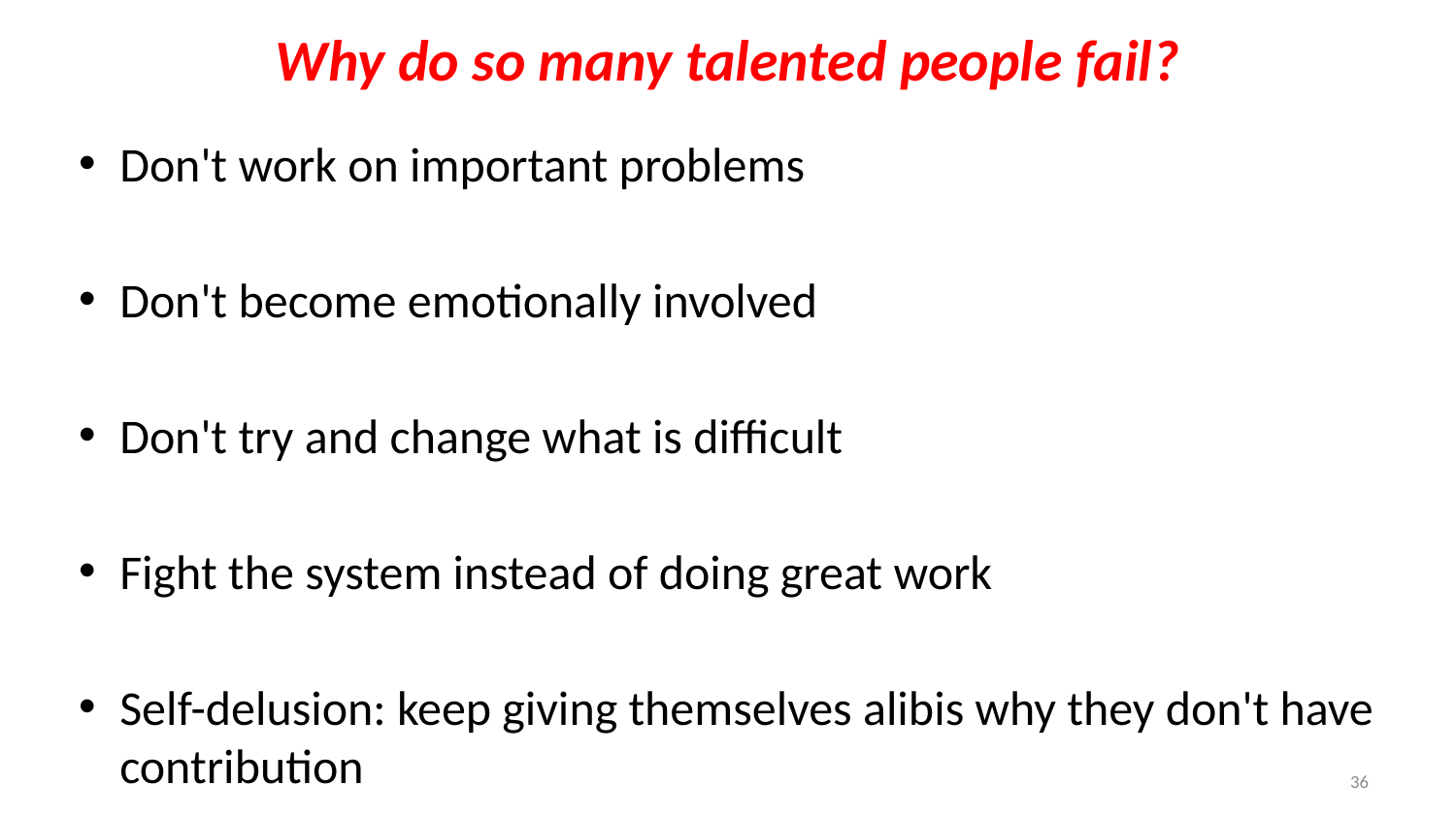

# Why do so many talented people fail?
Don't work on important problems

Don't become emotionally involved

Don't try and change what is difficult

Fight the system instead of doing great work

Self-delusion: keep giving themselves alibis why they don't have contribution
36